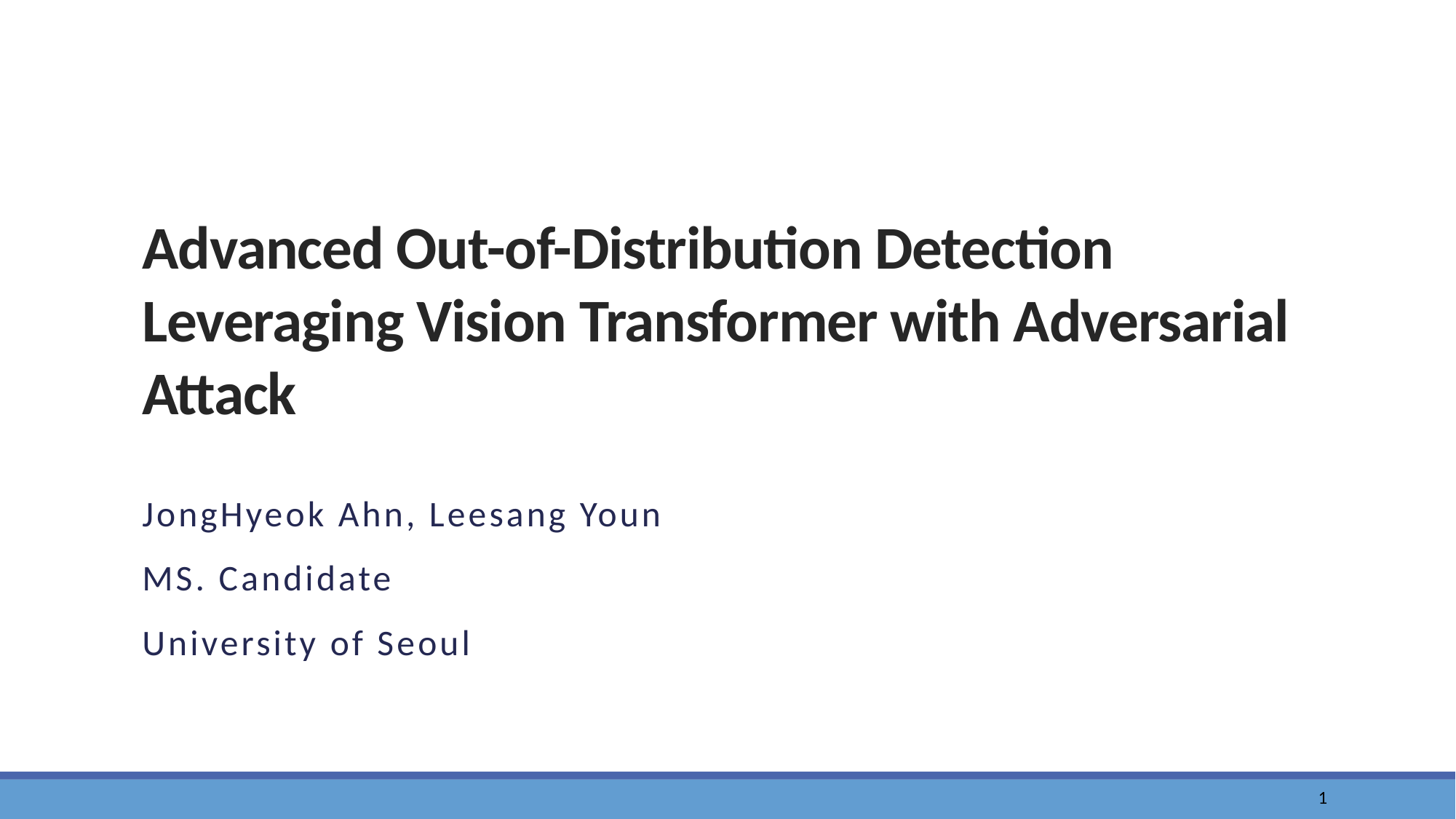

# Advanced Out-of-Distribution Detection Leveraging Vision Transformer with Adversarial Attack
JongHyeok Ahn, Leesang Youn
MS. Candidate
University of Seoul
1